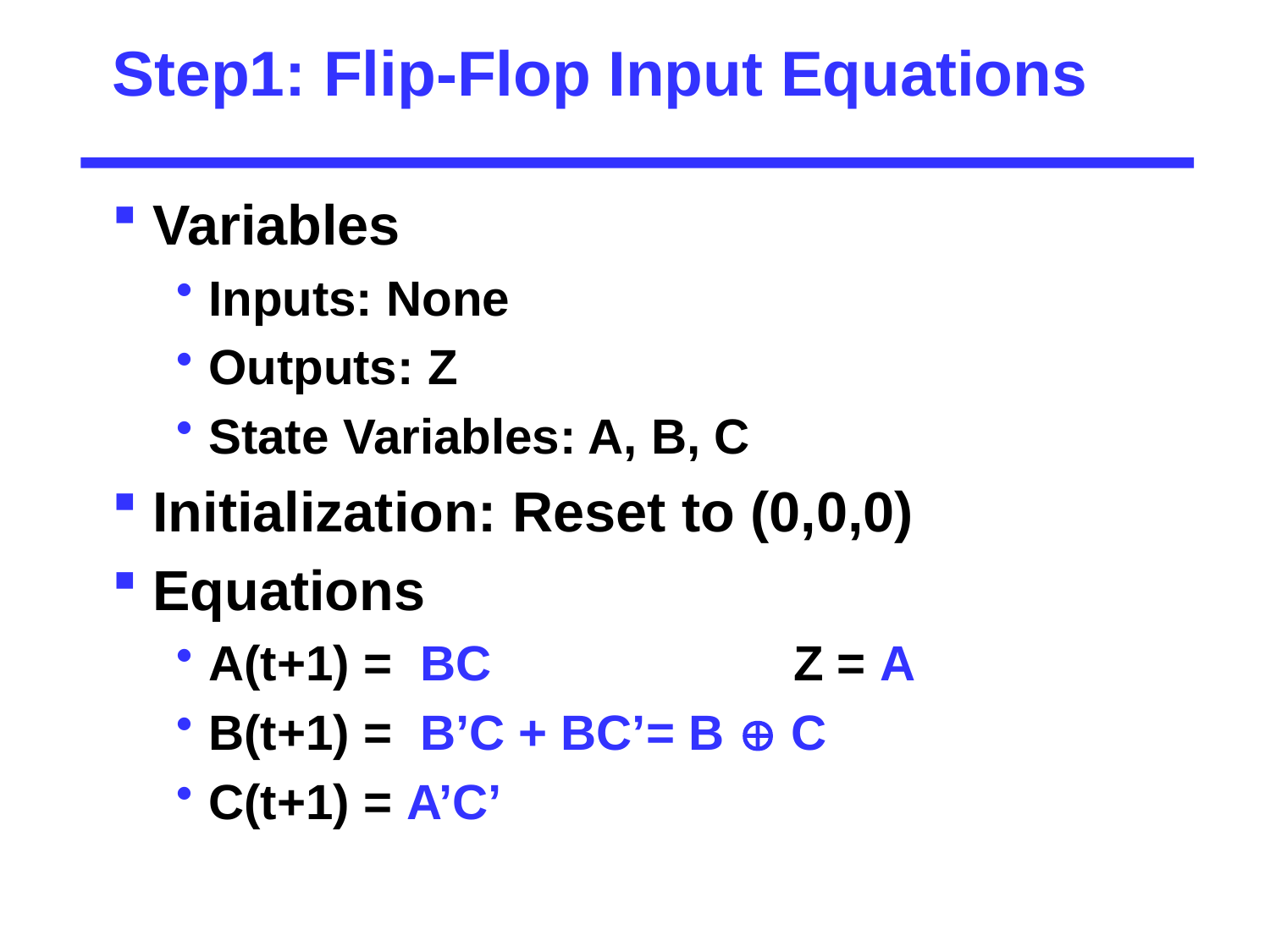

# Step1: Flip-Flop Input Equations
Variables
Inputs: None
Outputs: Z
State Variables: A, B, C
Initialization: Reset to (0,0,0)
Equations
A(t+1) =  BC                      Z = A
B(t+1) =  B’C + BC’= B ⊕ C
C(t+1) = A’C’